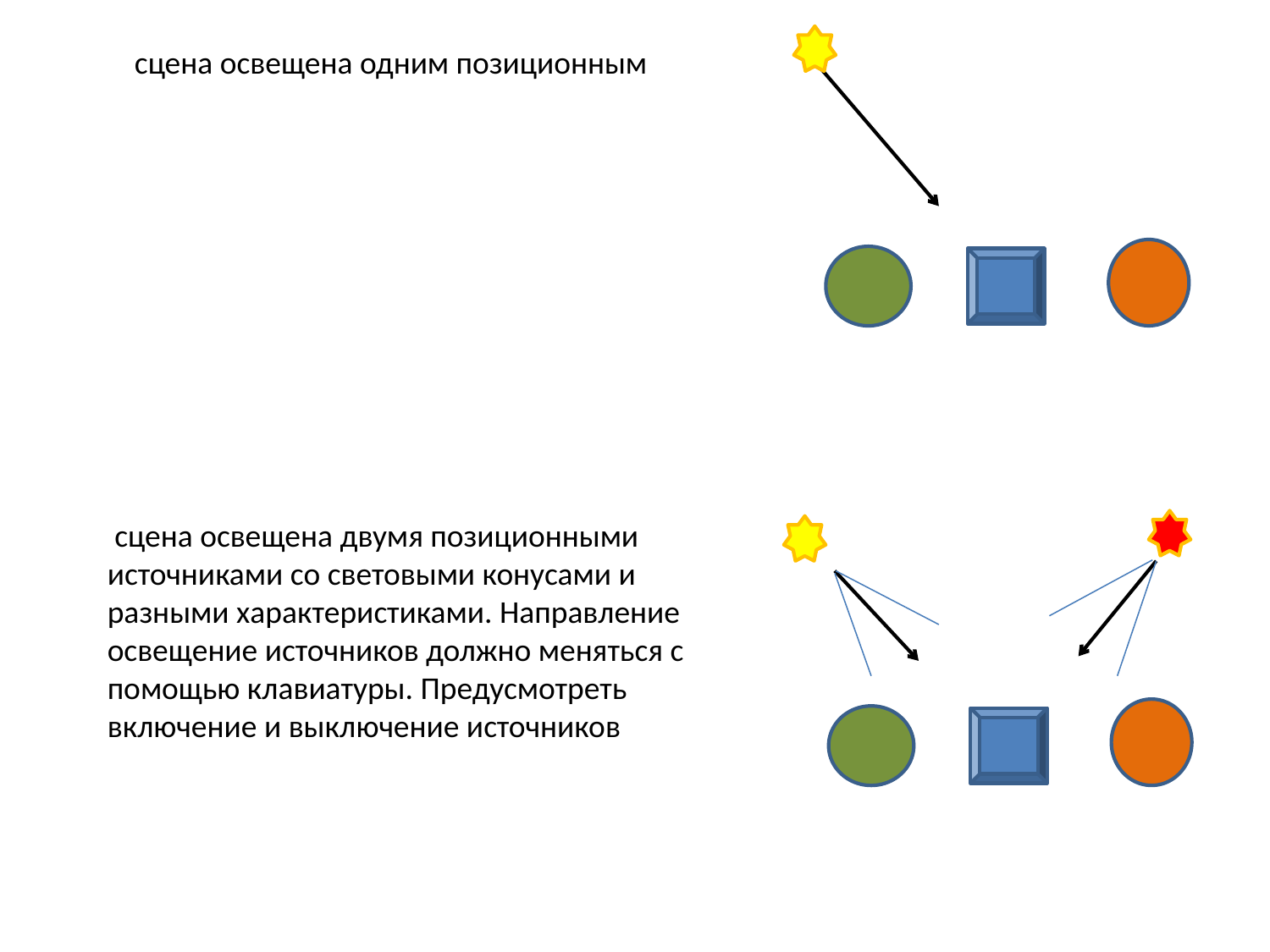

сцена освещена одним позиционным

 сцена освещена двумя позиционными источниками со световыми конусами и разными характеристиками. Направление освещение источников должно меняться с помощью клавиатуры. Предусмотреть включение и выключение источников